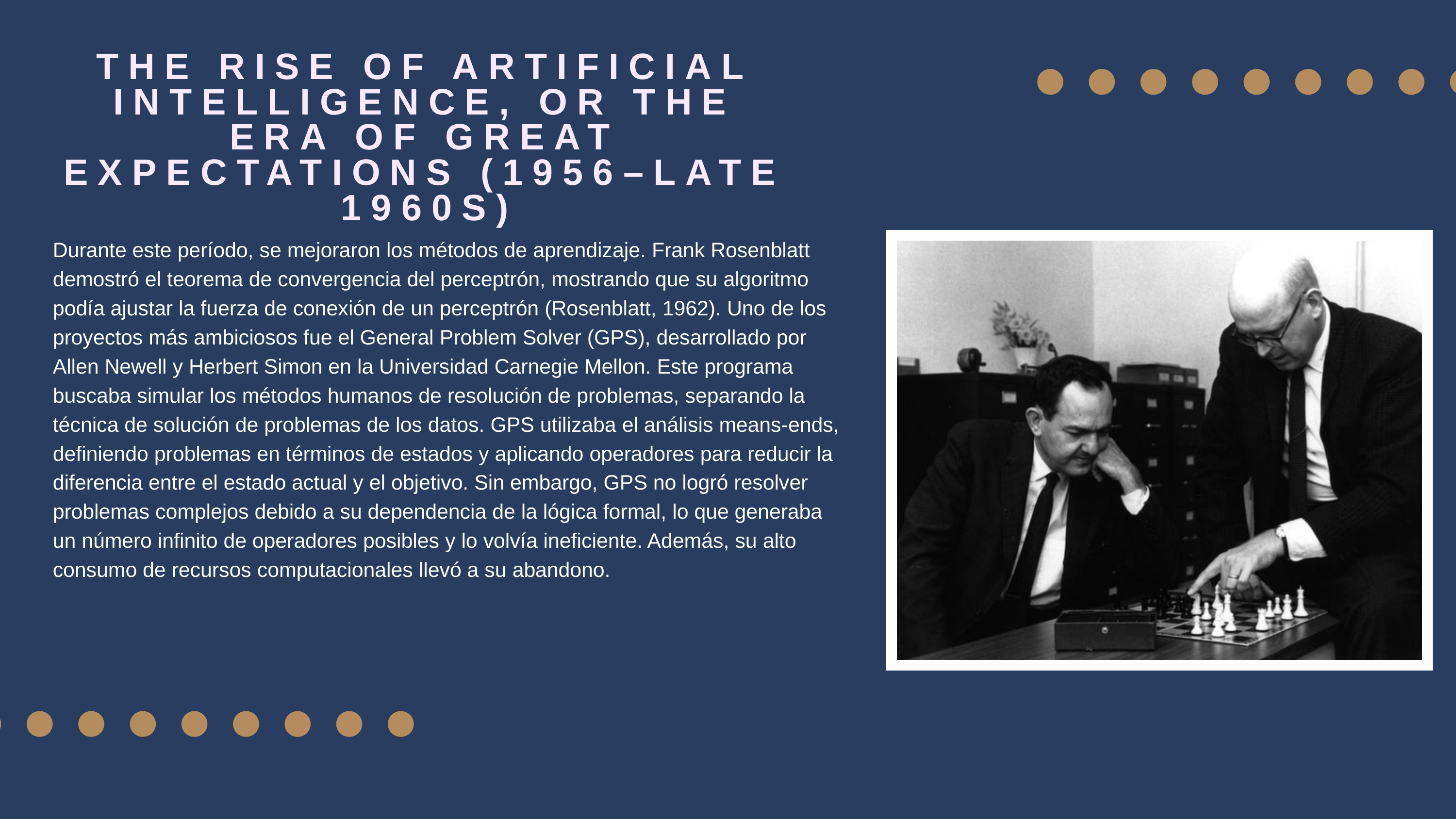

THE RISE OF ARTIFICIAL INTELLIGENCE, OR THE ERA OF GREAT EXPECTATIONS (1956–LATE 1960S)

Durante este período, se mejoraron los métodos de aprendizaje. Frank Rosenblatt demostró el teorema de convergencia del perceptrón, mostrando que su algoritmo podía ajustar la fuerza de conexión de un perceptrón (Rosenblatt, 1962). Uno de los proyectos más ambiciosos fue el General Problem Solver (GPS), desarrollado por Allen Newell y Herbert Simon en la Universidad Carnegie Mellon. Este programa buscaba simular los métodos humanos de resolución de problemas, separando la técnica de solución de problemas de los datos. GPS utilizaba el análisis means-ends, definiendo problemas en términos de estados y aplicando operadores para reducir la diferencia entre el estado actual y el objetivo. Sin embargo, GPS no logró resolver problemas complejos debido a su dependencia de la lógica formal, lo que generaba un número infinito de operadores posibles y lo volvía ineficiente. Además, su alto consumo de recursos computacionales llevó a su abandono.